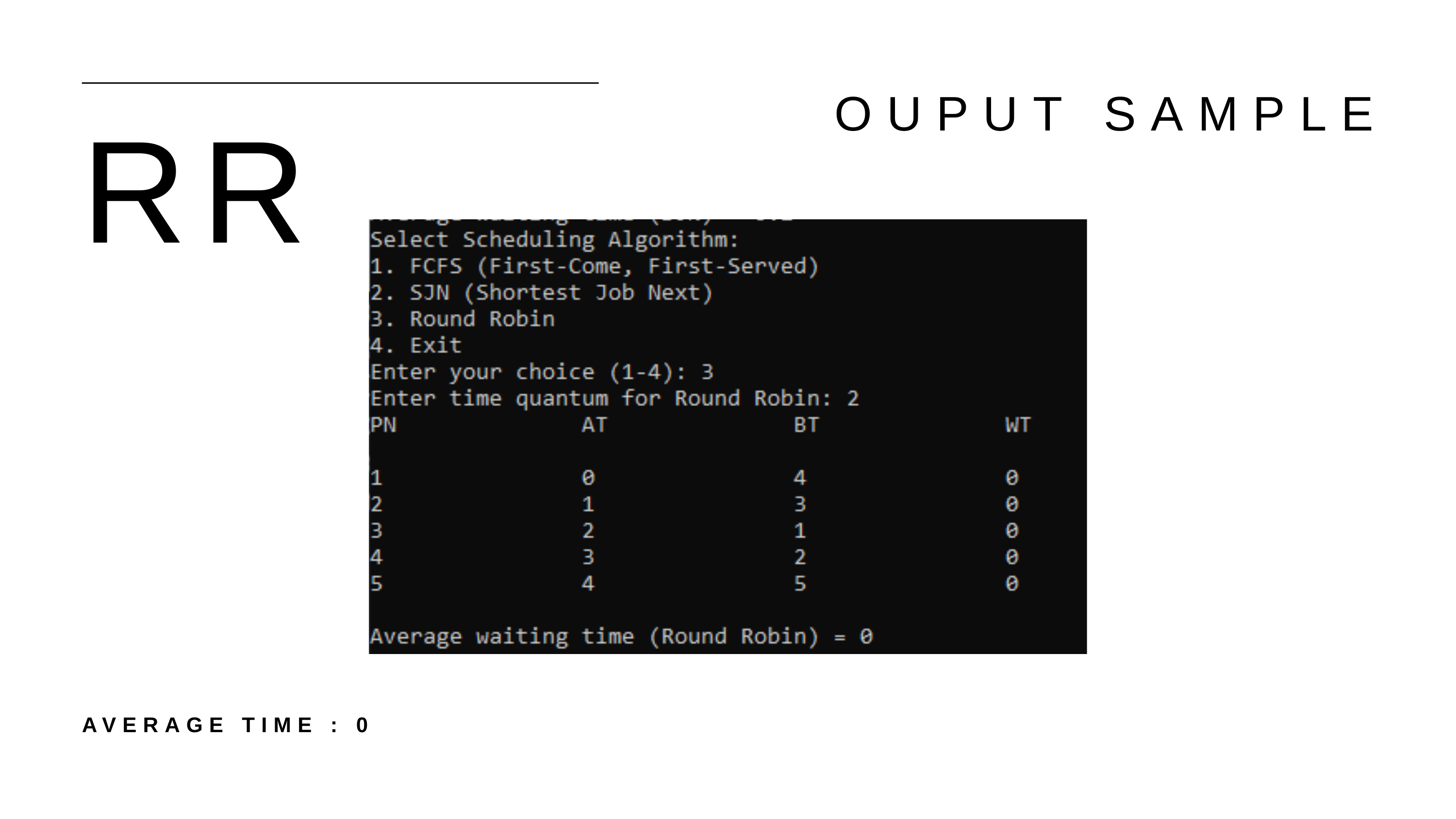

OUPUT SAMPLE

RR

AVERAGE TIME : 0